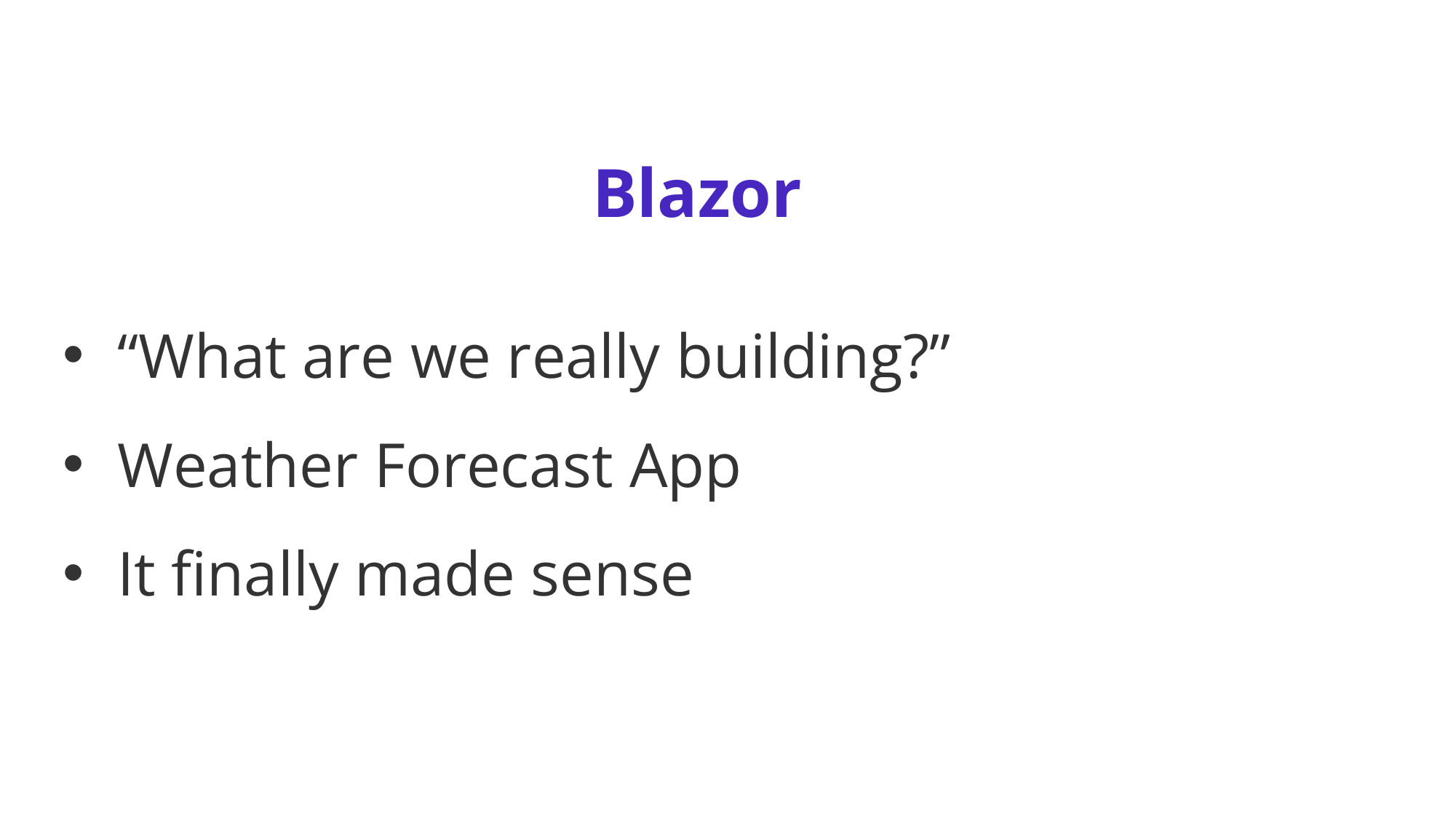

# Blazor

“What are we really building?”
Weather Forecast App
It finally made sense